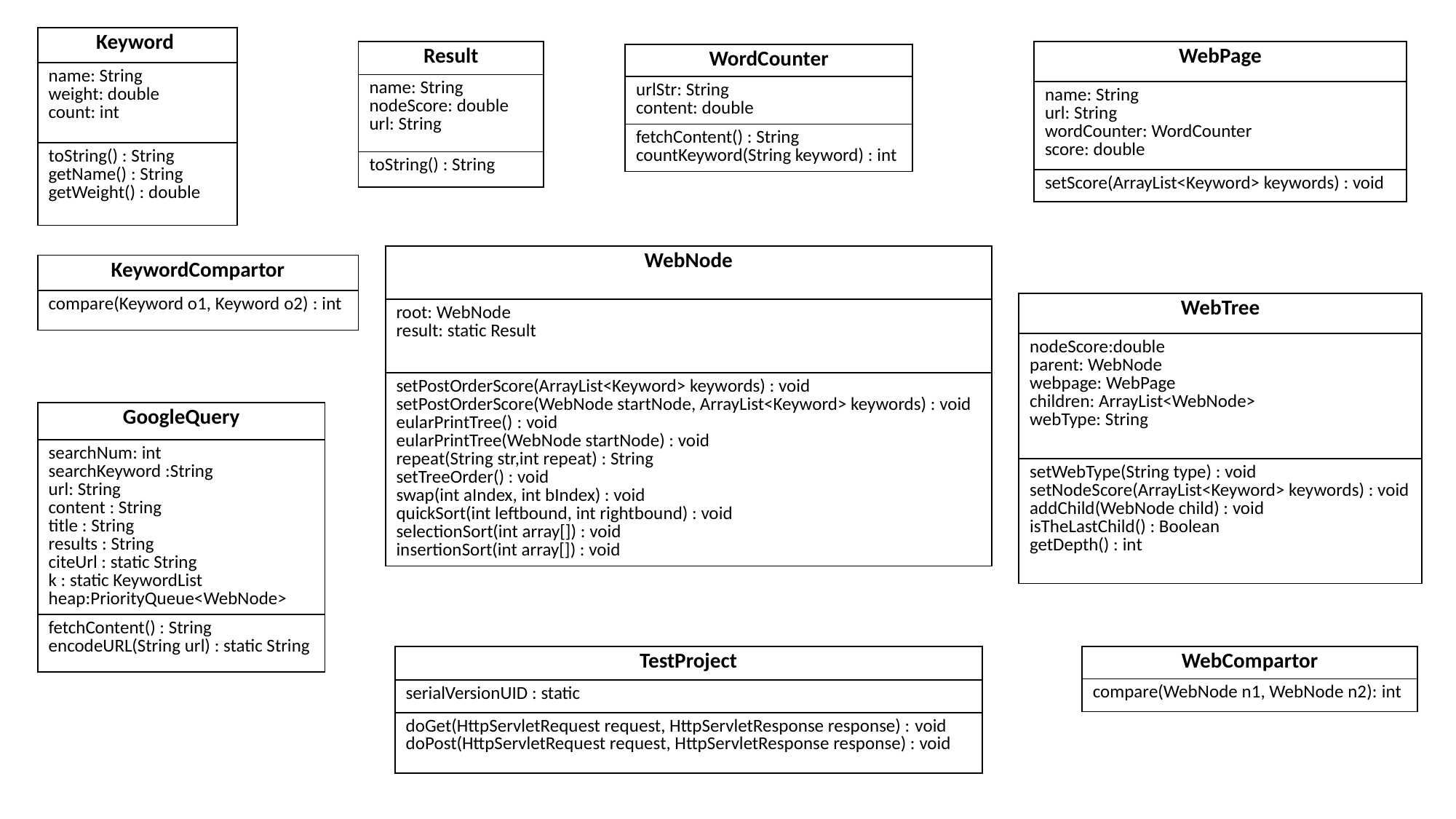

| Keyword |
| --- |
| name: String weight: double count: int |
| toString() : String getName() : String getWeight() : double |
| Result |
| --- |
| name: String nodeScore: double url: String |
| toString() : String |
| WebPage |
| --- |
| name: String url: String wordCounter: WordCounter score: double |
| setScore(ArrayList<Keyword> keywords) : void |
| WordCounter |
| --- |
| urlStr: String content: double |
| fetchContent() : String countKeyword(String keyword) : int |
| WebNode |
| --- |
| root: WebNode result: static Result |
| setPostOrderScore(ArrayList<Keyword> keywords) : void setPostOrderScore(WebNode startNode, ArrayList<Keyword> keywords) : void eularPrintTree() : void eularPrintTree(WebNode startNode) : void repeat(String str,int repeat) : String setTreeOrder() : void swap(int aIndex, int bIndex) : void quickSort(int leftbound, int rightbound) : void selectionSort(int array[]) : void insertionSort(int array[]) : void |
| KeywordCompartor |
| --- |
| compare(Keyword o1, Keyword o2) : int |
| WebTree |
| --- |
| nodeScore:double parent: WebNode webpage: WebPage children: ArrayList<WebNode> webType: String |
| setWebType(String type) : void setNodeScore(ArrayList<Keyword> keywords) : void addChild(WebNode child) : void isTheLastChild() : Boolean getDepth() : int |
| GoogleQuery |
| --- |
| searchNum: int searchKeyword :String url: String content : String title : String results : String citeUrl : static String k : static KeywordList heap:PriorityQueue<WebNode> |
| fetchContent() : String encodeURL(String url) : static String |
| TestProject |
| --- |
| serialVersionUID : static |
| doGet(HttpServletRequest request, HttpServletResponse response) : void doPost(HttpServletRequest request, HttpServletResponse response) : void |
| WebCompartor |
| --- |
| compare(WebNode n1, WebNode n2): int |